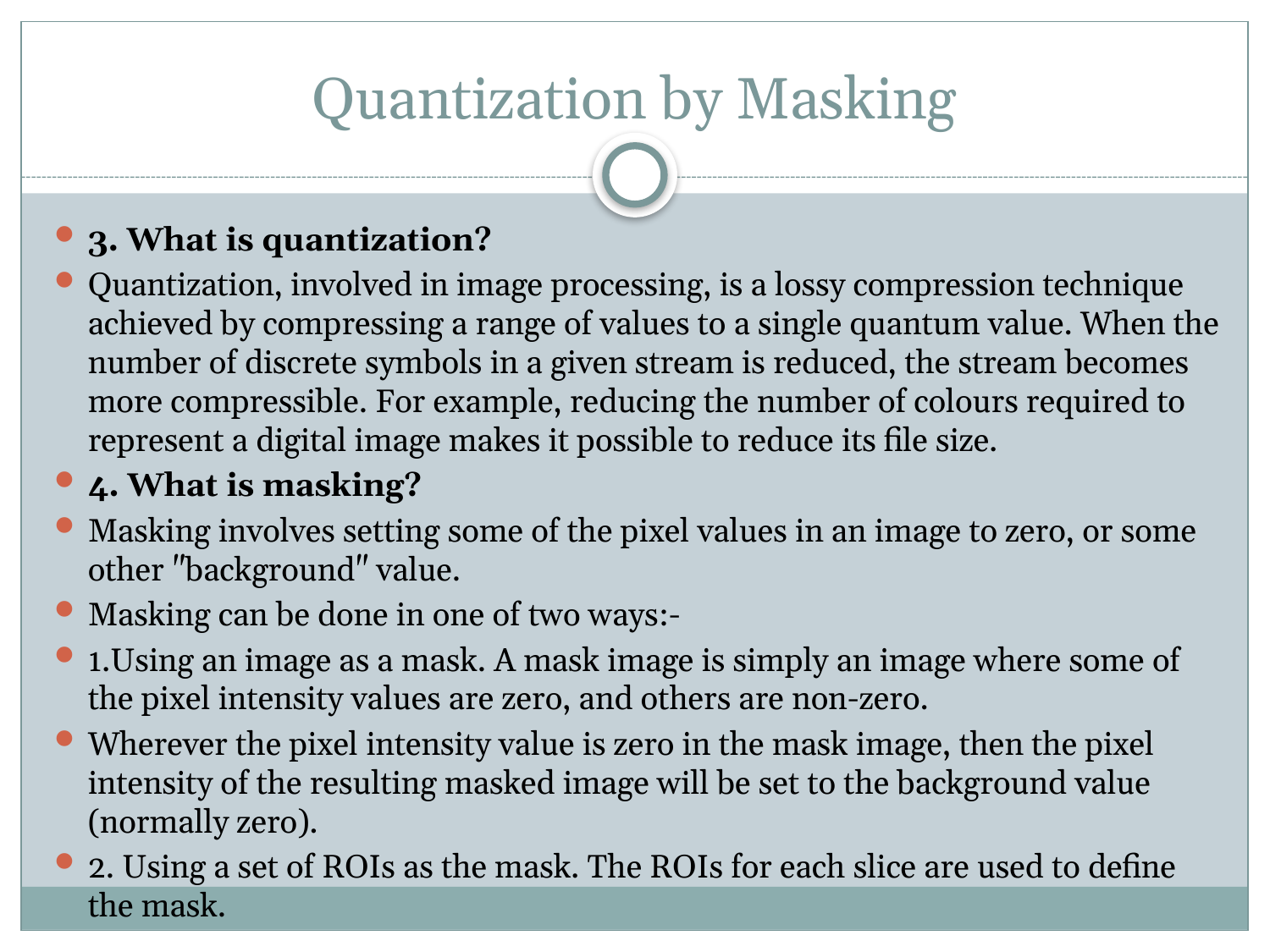

# Quantization by Masking
3. What is quantization?
Quantization, involved in image processing, is a lossy compression technique achieved by compressing a range of values to a single quantum value. When the number of discrete symbols in a given stream is reduced, the stream becomes more compressible. For example, reducing the number of colours required to represent a digital image makes it possible to reduce its file size.
4. What is masking?
Masking involves setting some of the pixel values in an image to zero, or some other "background" value.
Masking can be done in one of two ways:-
1.Using an image as a mask. A mask image is simply an image where some of the pixel intensity values are zero, and others are non-zero.
Wherever the pixel intensity value is zero in the mask image, then the pixel intensity of the resulting masked image will be set to the background value (normally zero).
2. Using a set of ROIs as the mask. The ROIs for each slice are used to define the mask.